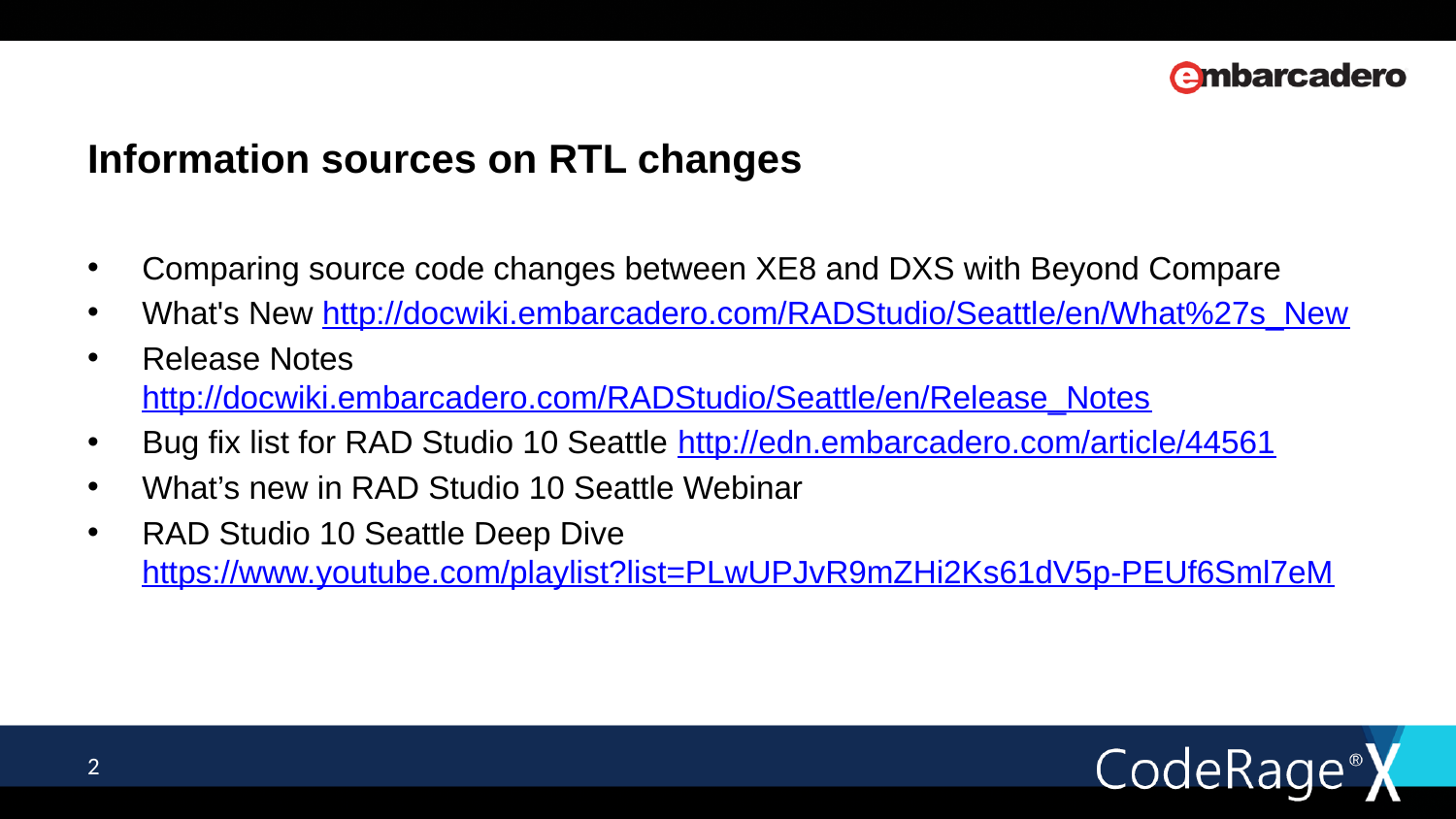

# Information sources on RTL changes
Comparing source code changes between XE8 and DXS with Beyond Compare
What's New http://docwiki.embarcadero.com/RADStudio/Seattle/en/What%27s_New
Release Notes http://docwiki.embarcadero.com/RADStudio/Seattle/en/Release_Notes
Bug fix list for RAD Studio 10 Seattle http://edn.embarcadero.com/article/44561
What’s new in RAD Studio 10 Seattle Webinar
RAD Studio 10 Seattle Deep Dive https://www.youtube.com/playlist?list=PLwUPJvR9mZHi2Ks61dV5p-PEUf6Sml7eM

2